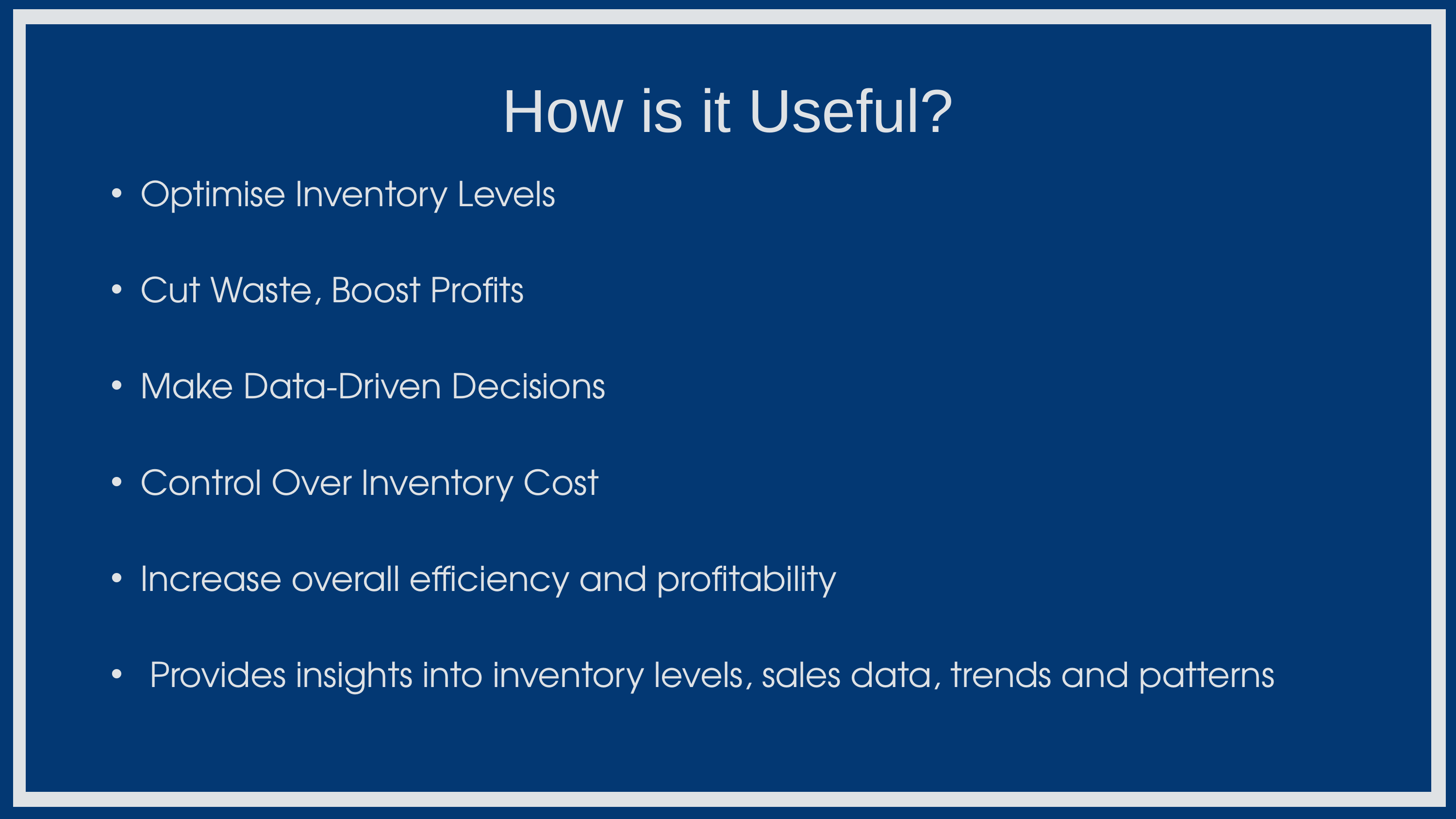

How is it Useful?
Optimise Inventory Levels

Cut Waste, Boost Profits

Make Data-Driven Decisions

Control Over Inventory Cost

Increase overall efficiency and profitability

 Provides insights into inventory levels, sales data, trends and patterns